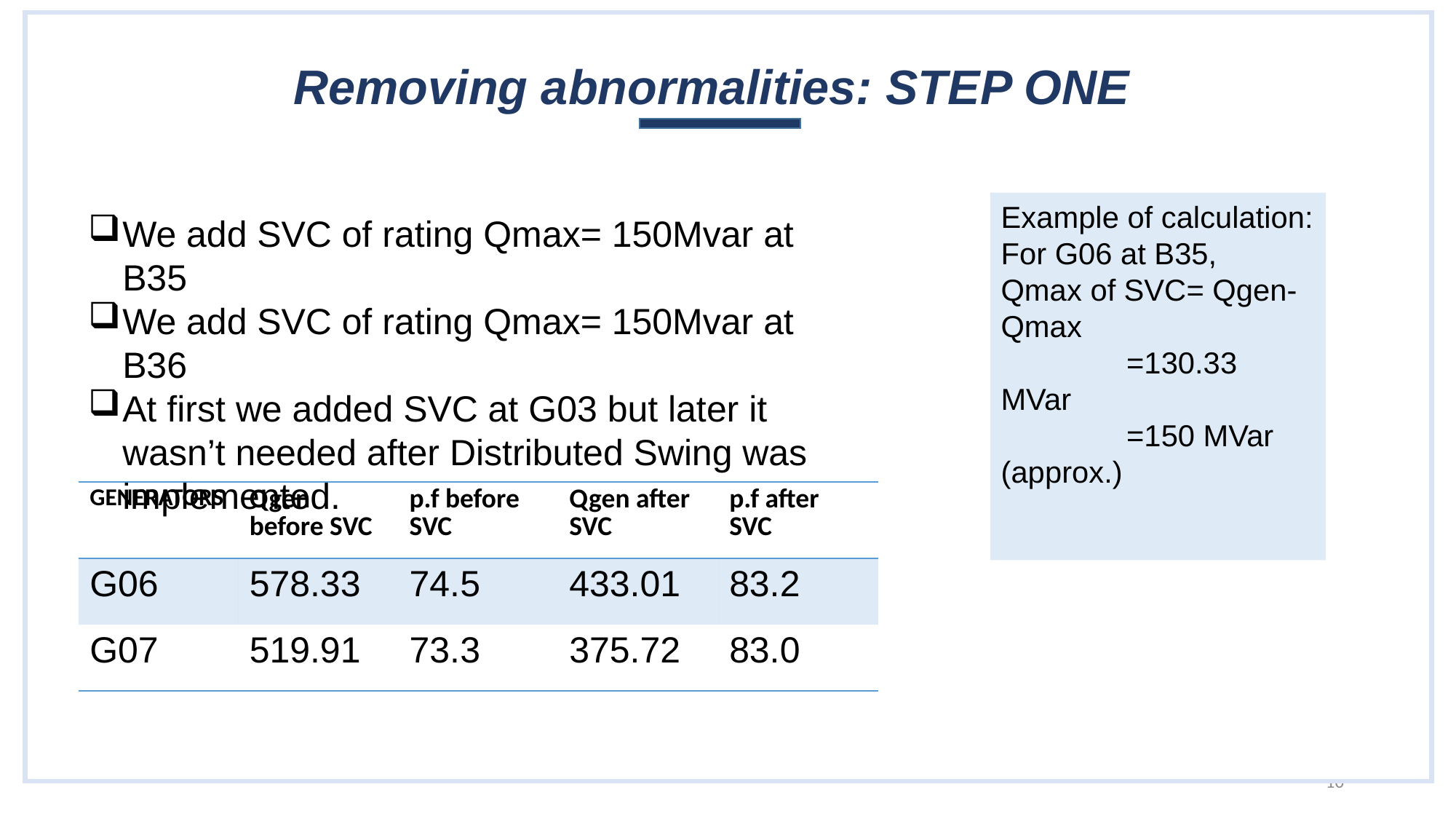

# Removing abnormalities: STEP ONE

Example of calculation:
For G06 at B35,
Qmax of SVC= Qgen- Qmax
               =130.33 MVar
               =150 MVar (approx.)

We add SVC of rating Qmax= 150Mvar at B35
We add SVC of rating Qmax= 150Mvar at B36
At first we added SVC at G03 but later it wasn’t needed after Distributed Swing was implemented.
| GENERATORS | Qgen before SVC | p.f before SVC | Qgen after SVC | p.f after SVC |
| --- | --- | --- | --- | --- |
| G06 | 578.33 | 74.5 | 433.01 | 83.2 |
| G07 | 519.91 | 73.3 | 375.72 | 83.0 |
10